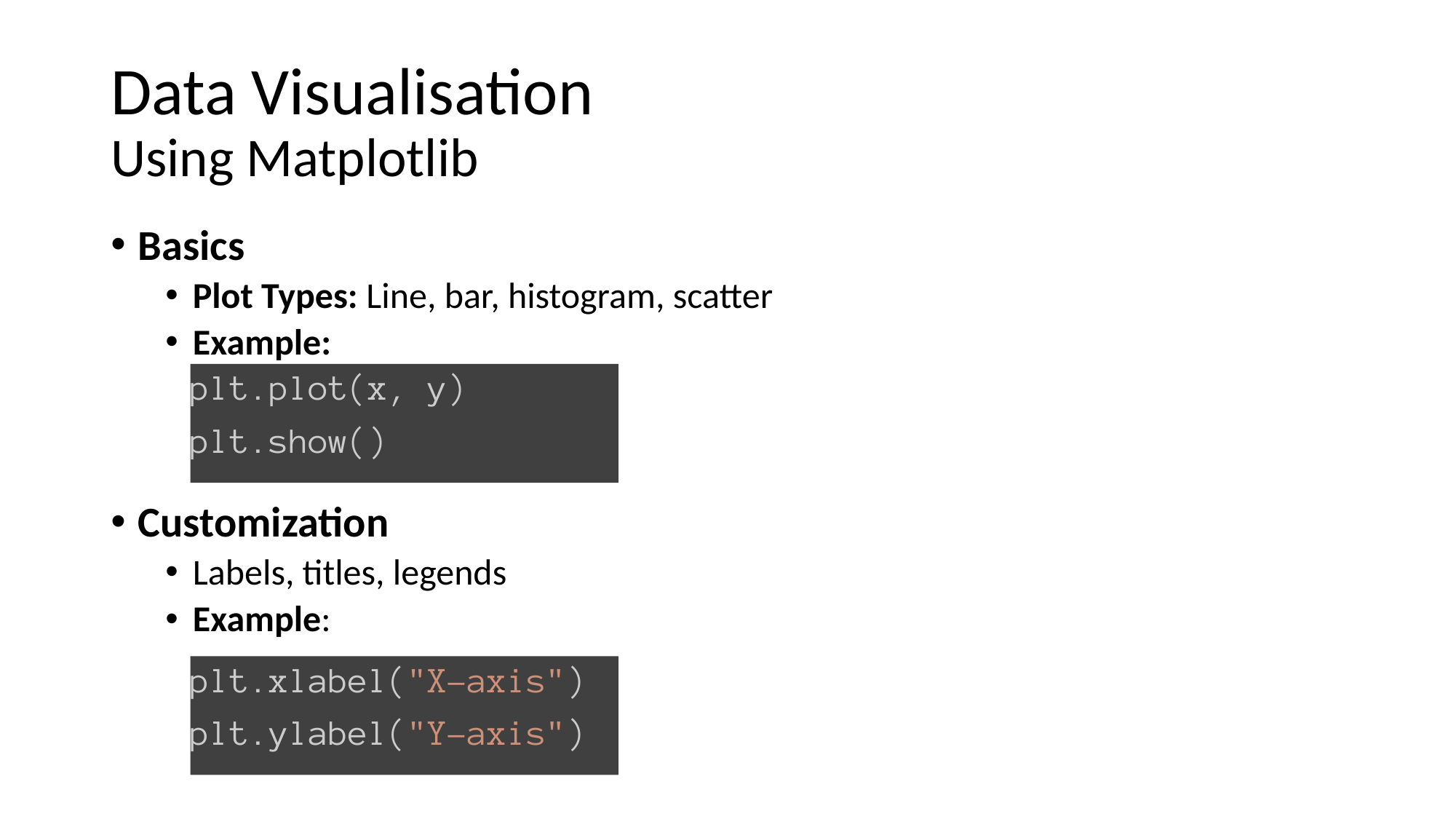

# Data Visualisation Using Matplotlib
Basics
Plot Types: Line, bar, histogram, scatter
Example:

Customization
Labels, titles, legends
Example:

plt.plot(x, y)
plt.show()
plt.xlabel("X-axis")
plt.ylabel("Y-axis")